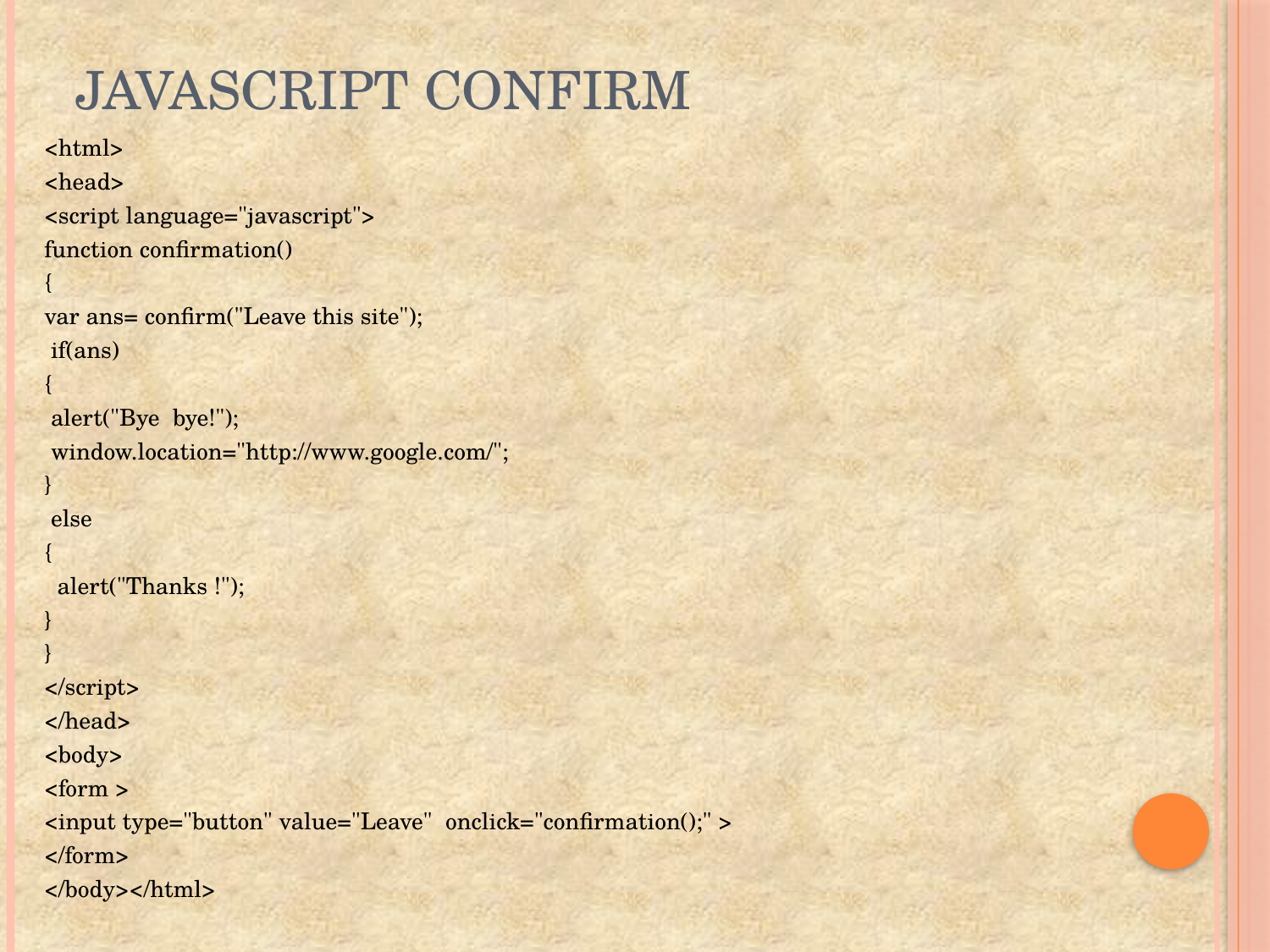

# Javascript Confirm
<html>
<head>
<script language="javascript">
function confirmation()
{
var ans= confirm("Leave this site");
 if(ans)
{
 alert("Bye  bye!");
 window.location="http://www.google.com/";
}
 else
{
  alert("Thanks !");
}
}
</script>
</head>
<body>
<form >
<input type="button" value="Leave"  onclick="confirmation();" >
</form>
</body></html>